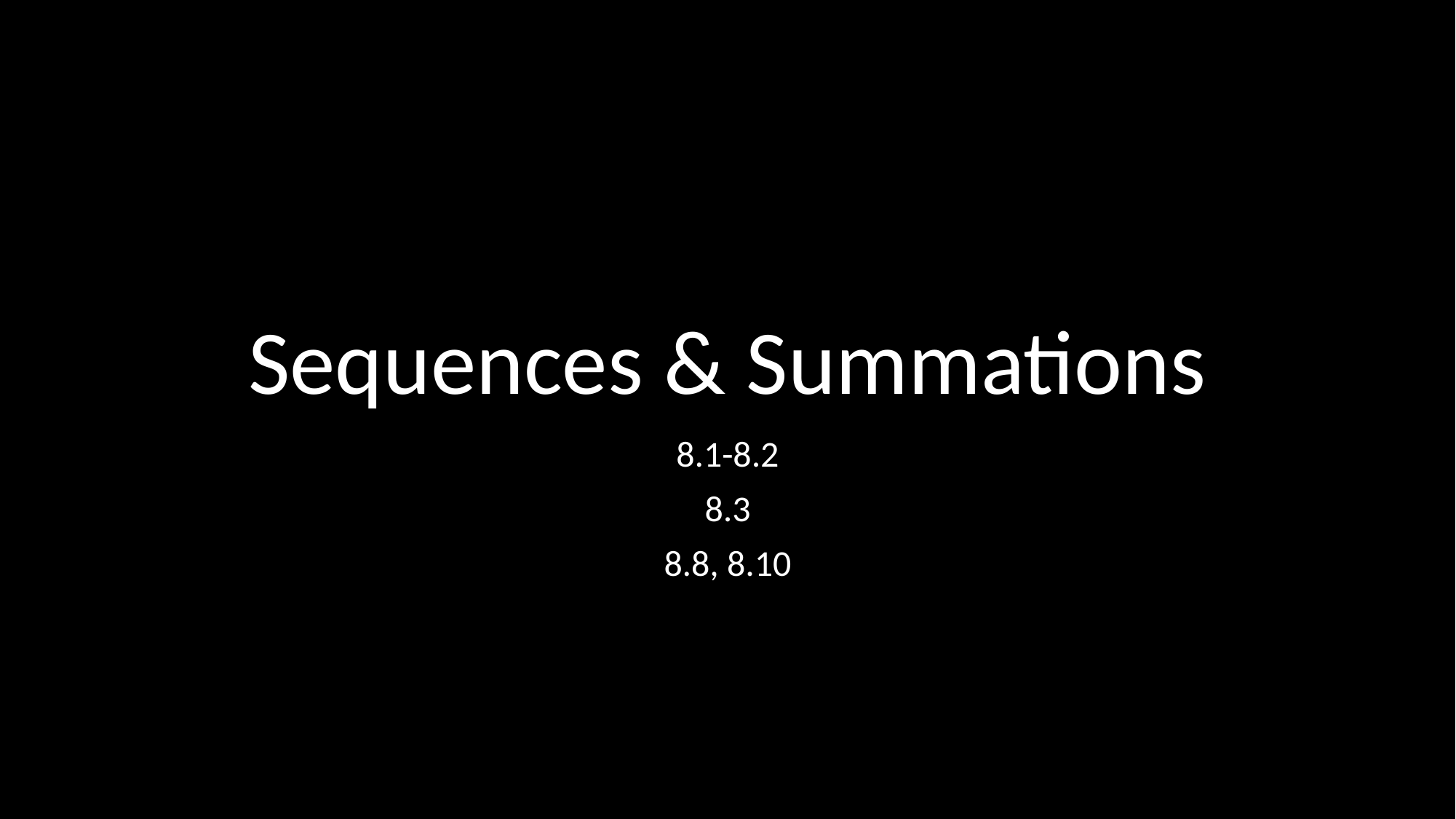

# Sequences & Summations
8.1-8.2
8.3
8.8, 8.10